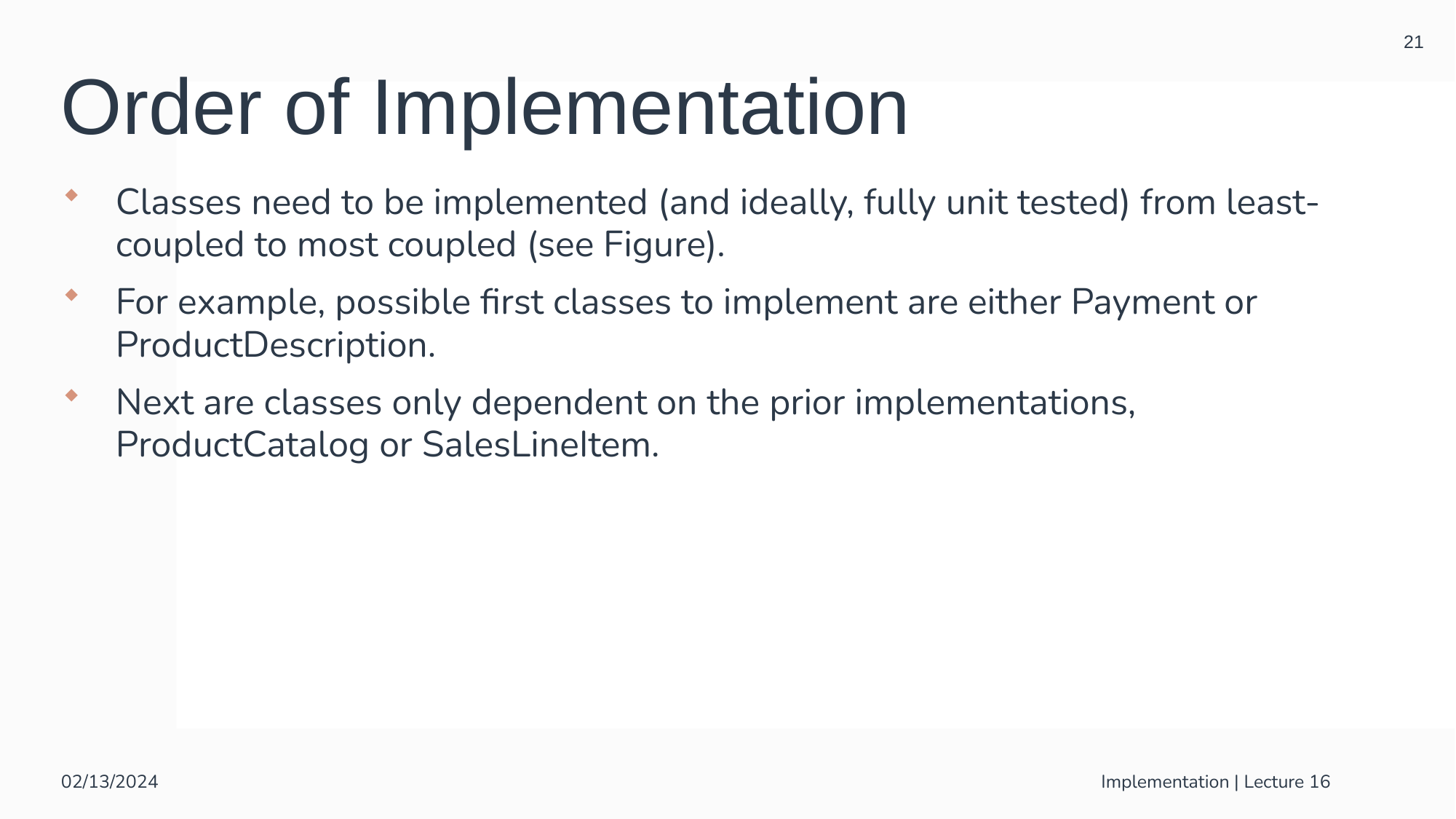

21
# Order of Implementation
Classes need to be implemented (and ideally, fully unit tested) from least-coupled to most coupled (see Figure).
For example, possible first classes to implement are either Payment or ProductDescription.
Next are classes only dependent on the prior implementations, ProductCatalog or SalesLineItem.
02/13/2024
Implementation | Lecture 16